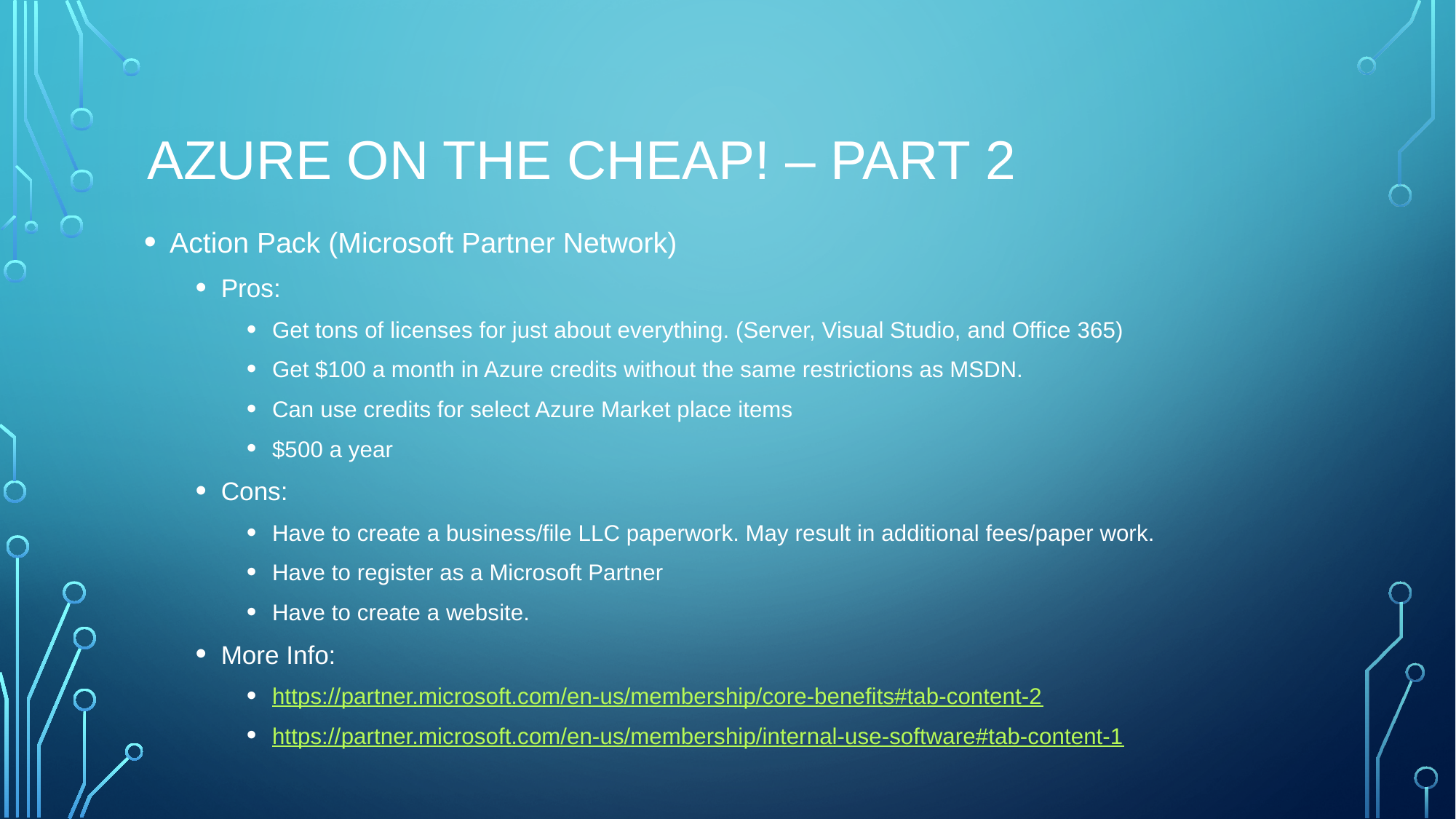

# Azure on the Cheap! – Part 2
Action Pack (Microsoft Partner Network)
Pros:
Get tons of licenses for just about everything. (Server, Visual Studio, and Office 365)
Get $100 a month in Azure credits without the same restrictions as MSDN.
Can use credits for select Azure Market place items
$500 a year
Cons:
Have to create a business/file LLC paperwork. May result in additional fees/paper work.
Have to register as a Microsoft Partner
Have to create a website.
More Info:
https://partner.microsoft.com/en-us/membership/core-benefits#tab-content-2
https://partner.microsoft.com/en-us/membership/internal-use-software#tab-content-1